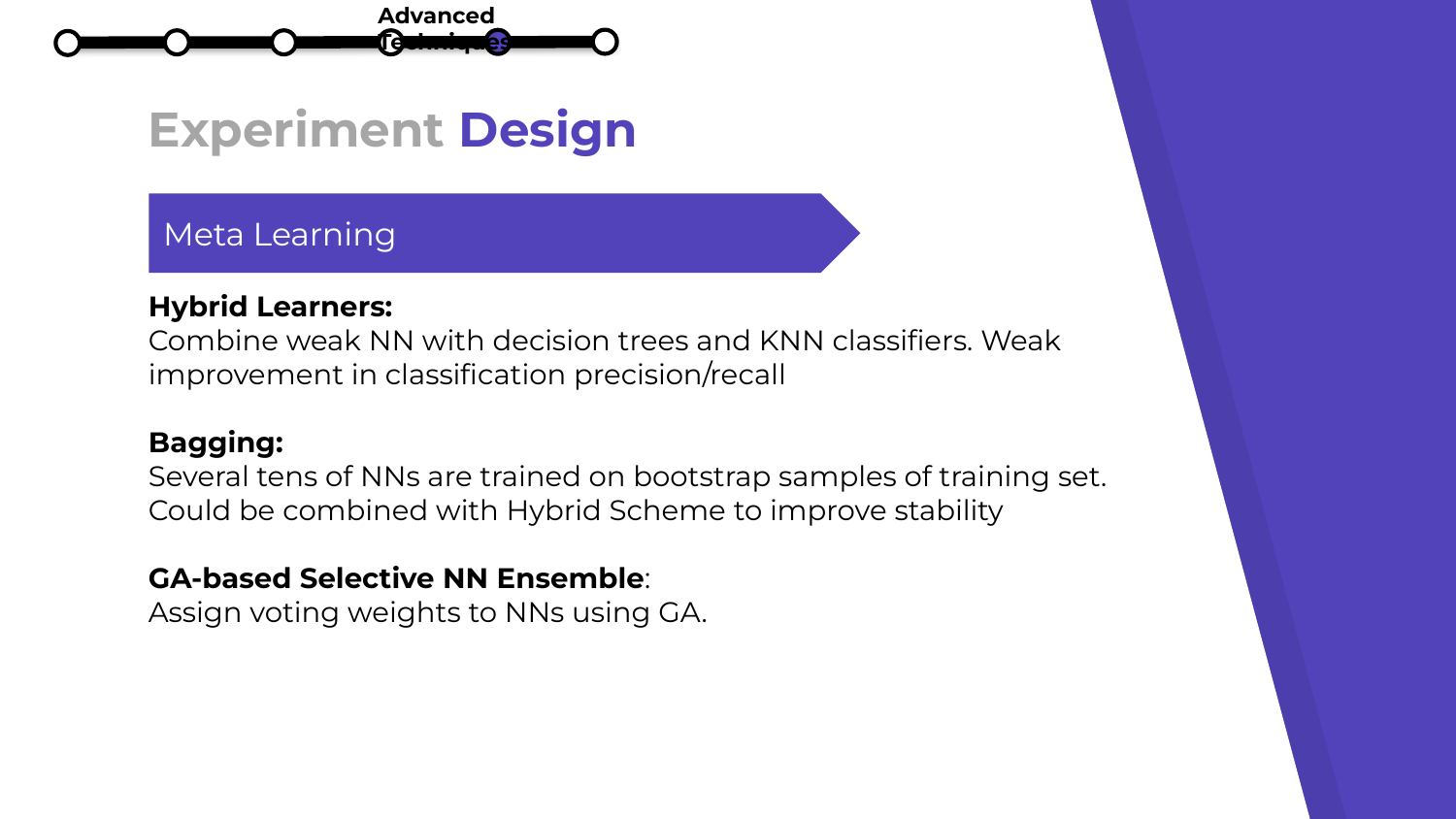

Advanced Techniques

Experiment Design
Meta Learning
Hybrid Learners:
Combine weak NN with decision trees and KNN classifiers. Weak improvement in classification precision/recall

Bagging:
Several tens of NNs are trained on bootstrap samples of training set. Could be combined with Hybrid Scheme to improve stability

GA-based Selective NN Ensemble:
Assign voting weights to NNs using GA.